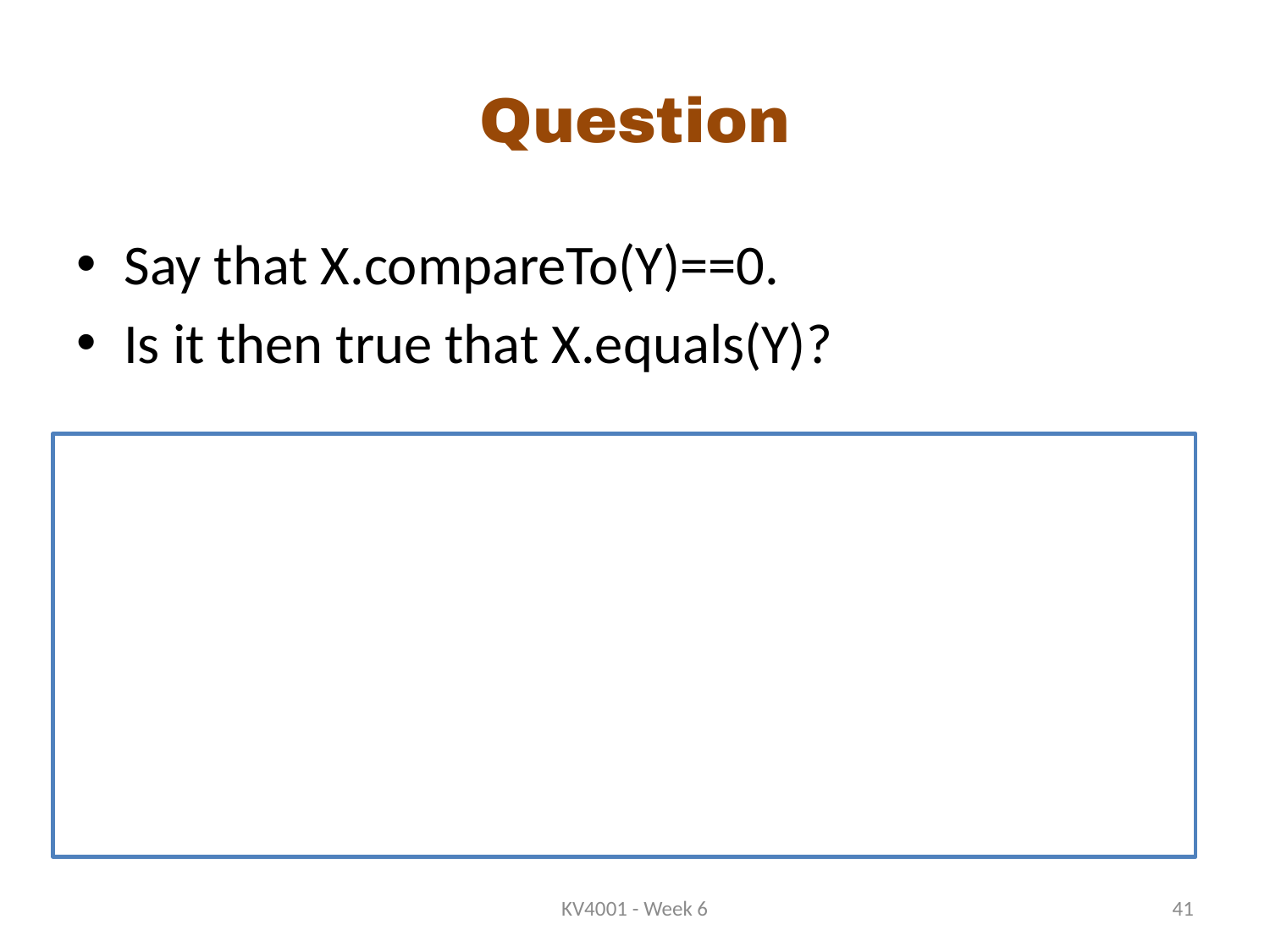

# Question
Say that X.compareTo(Y)==0.
Is it then true that X.equals(Y)?

KV4001 - Week 6
41